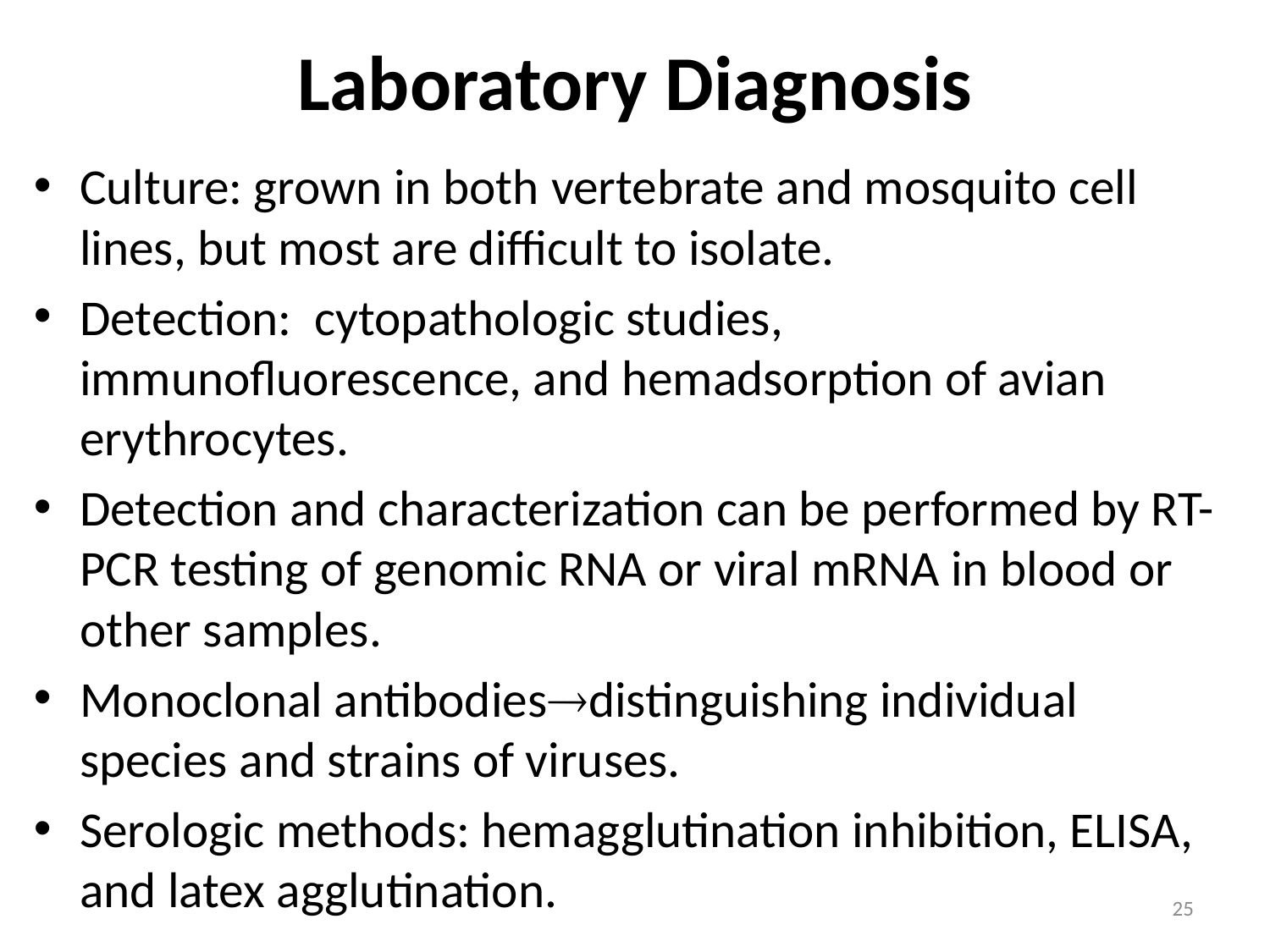

# Laboratory Diagnosis
Culture: grown in both vertebrate and mosquito cell lines, but most are difficult to isolate.
Detection:  cytopathologic studies, immunofluorescence, and hemadsorption of avian erythrocytes.
Detection and characterization can be performed by RT-PCR testing of genomic RNA or viral mRNA in blood or other samples.
Monoclonal antibodies→distinguishing individual species and strains of viruses.
Serologic methods: hemagglutination inhibition, ELISA, and latex agglutination.

25